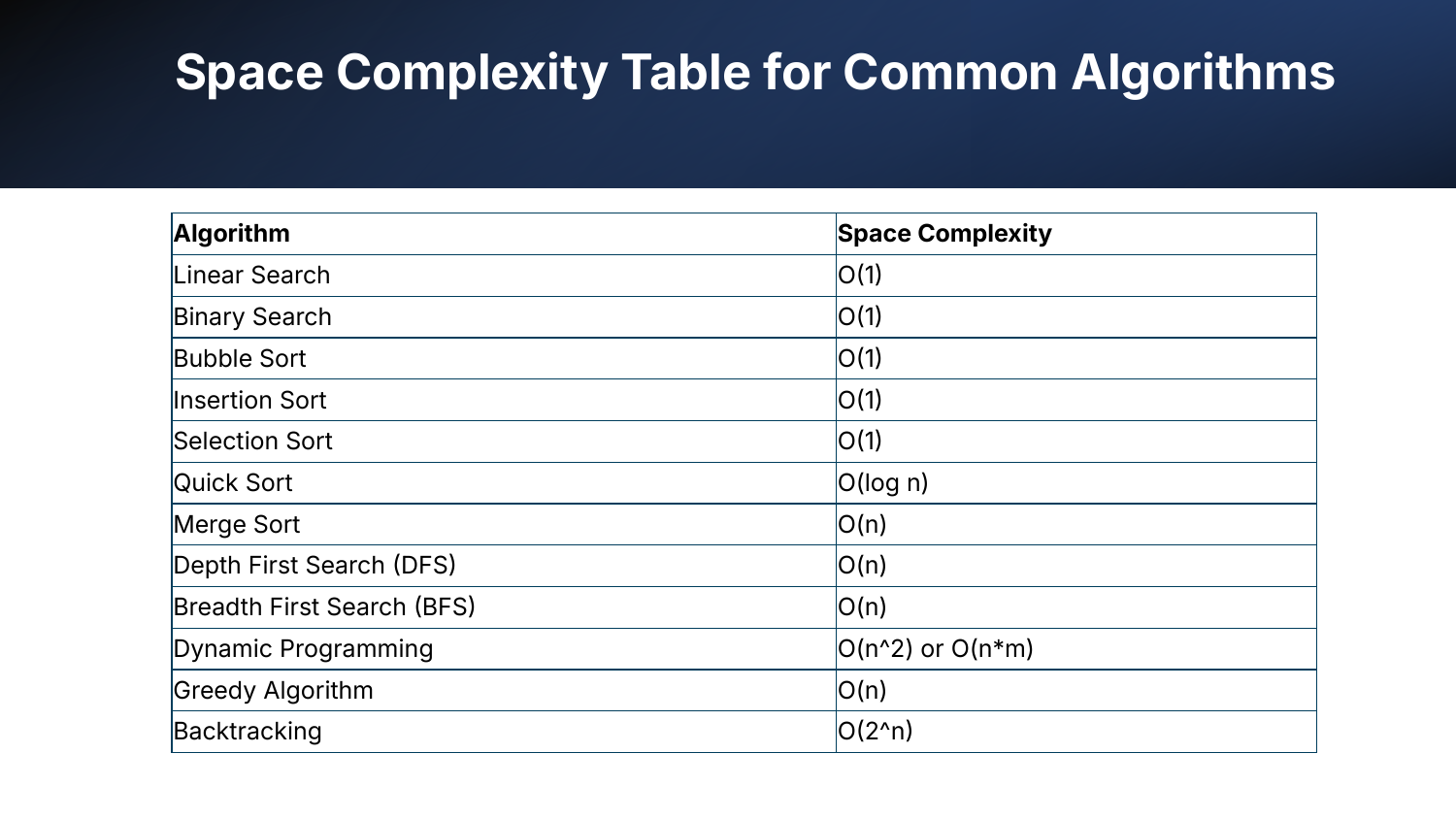

# Space Complexity Table for Common Algorithms

| Algorithm | Space Complexity |
| --- | --- |
| Linear Search | O(1) |
| Binary Search | O(1) |
| Bubble Sort | O(1) |
| Insertion Sort | O(1) |
| Selection Sort | O(1) |
| Quick Sort | O(log n) |
| Merge Sort | O(n) |
| Depth First Search (DFS) | O(n) |
| Breadth First Search (BFS) | O(n) |
| Dynamic Programming | O(n^2) or O(n\*m) |
| Greedy Algorithm | O(n) |
| Backtracking | O(2^n) |